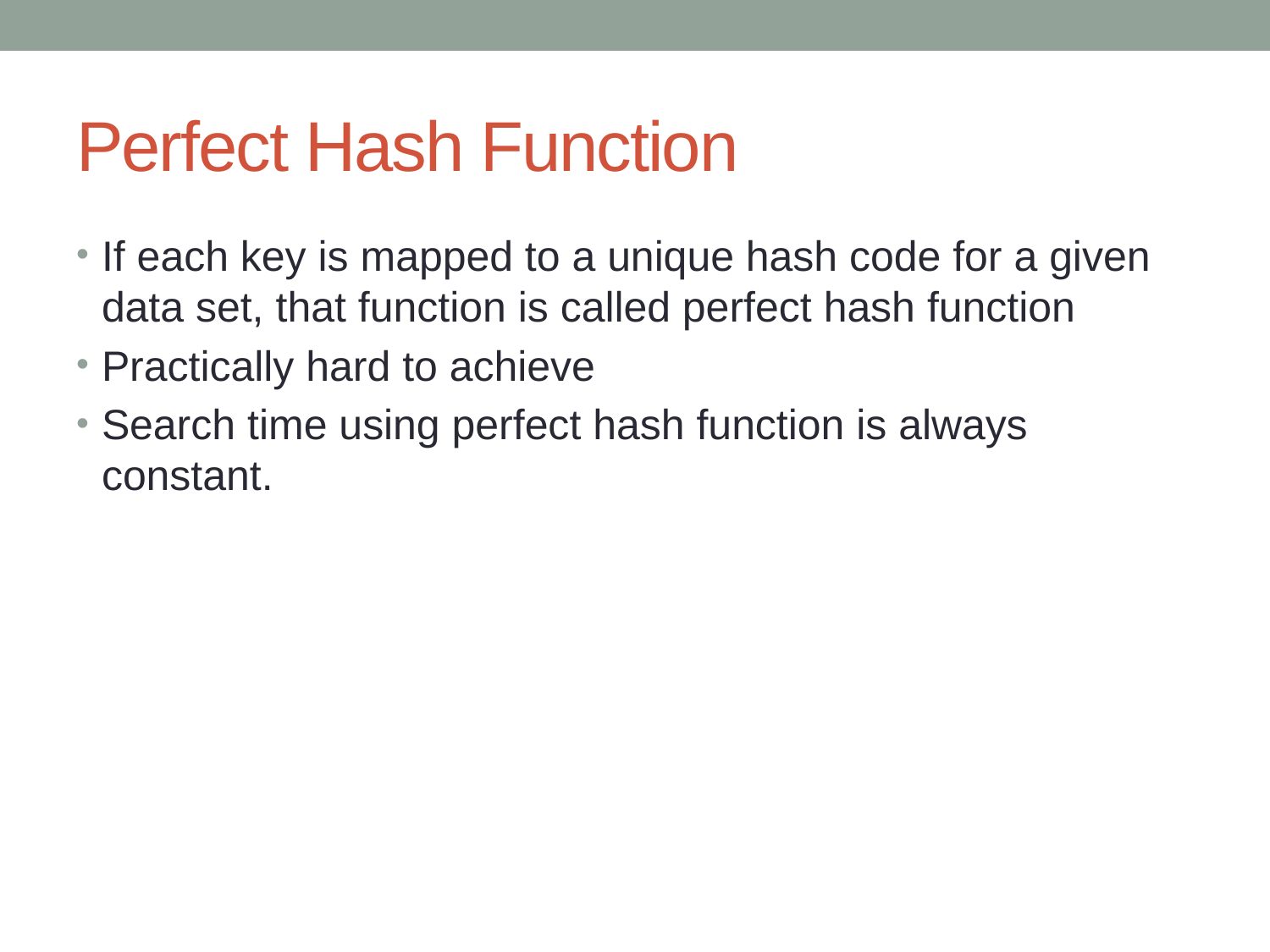

# Perfect Hash Function
If each key is mapped to a unique hash code for a given data set, that function is called perfect hash function
Practically hard to achieve
Search time using perfect hash function is always constant.